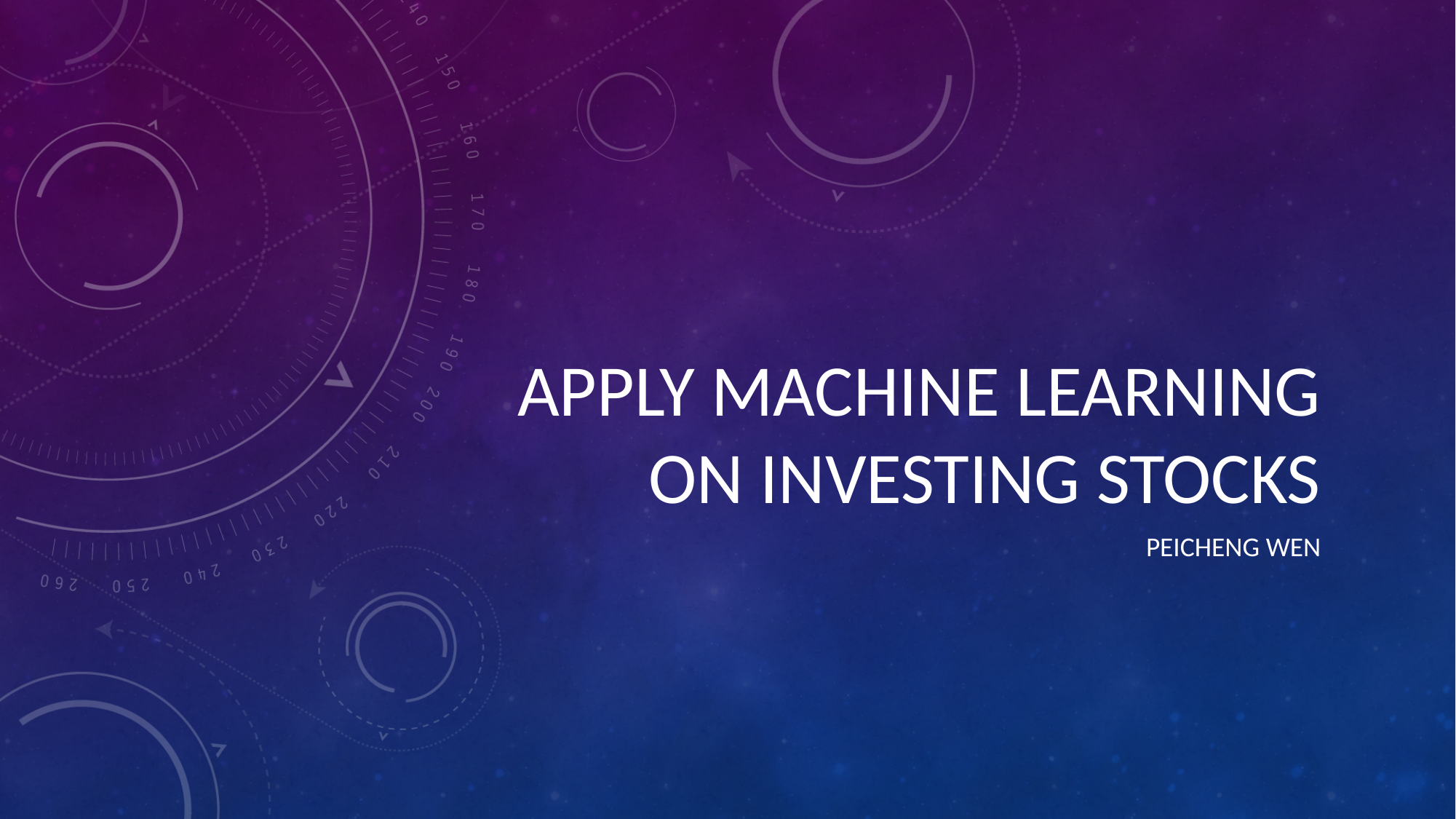

# Apply machine learning on Investing stocks
Peicheng Wen